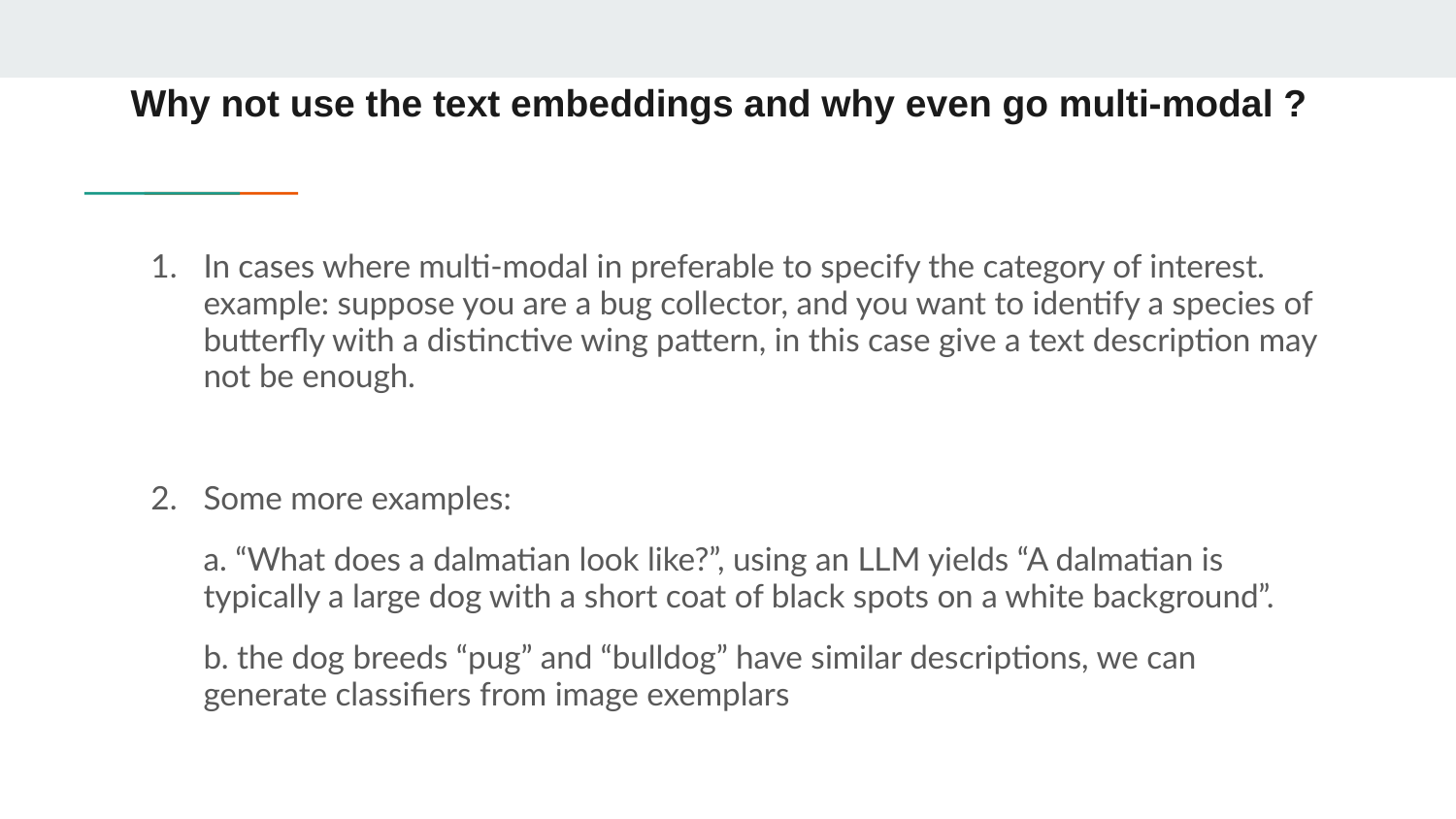

# Why not use the text embeddings and why even go multi-modal ?

In cases where multi-modal in preferable to specify the category of interest. example: suppose you are a bug collector, and you want to identify a species of butterfly with a distinctive wing pattern, in this case give a text description may not be enough.

Some more examples:
a. “What does a dalmatian look like?”, using an LLM yields “A dalmatian is typically a large dog with a short coat of black spots on a white background”.
b. the dog breeds “pug” and “bulldog” have similar descriptions, we can generate classifiers from image exemplars